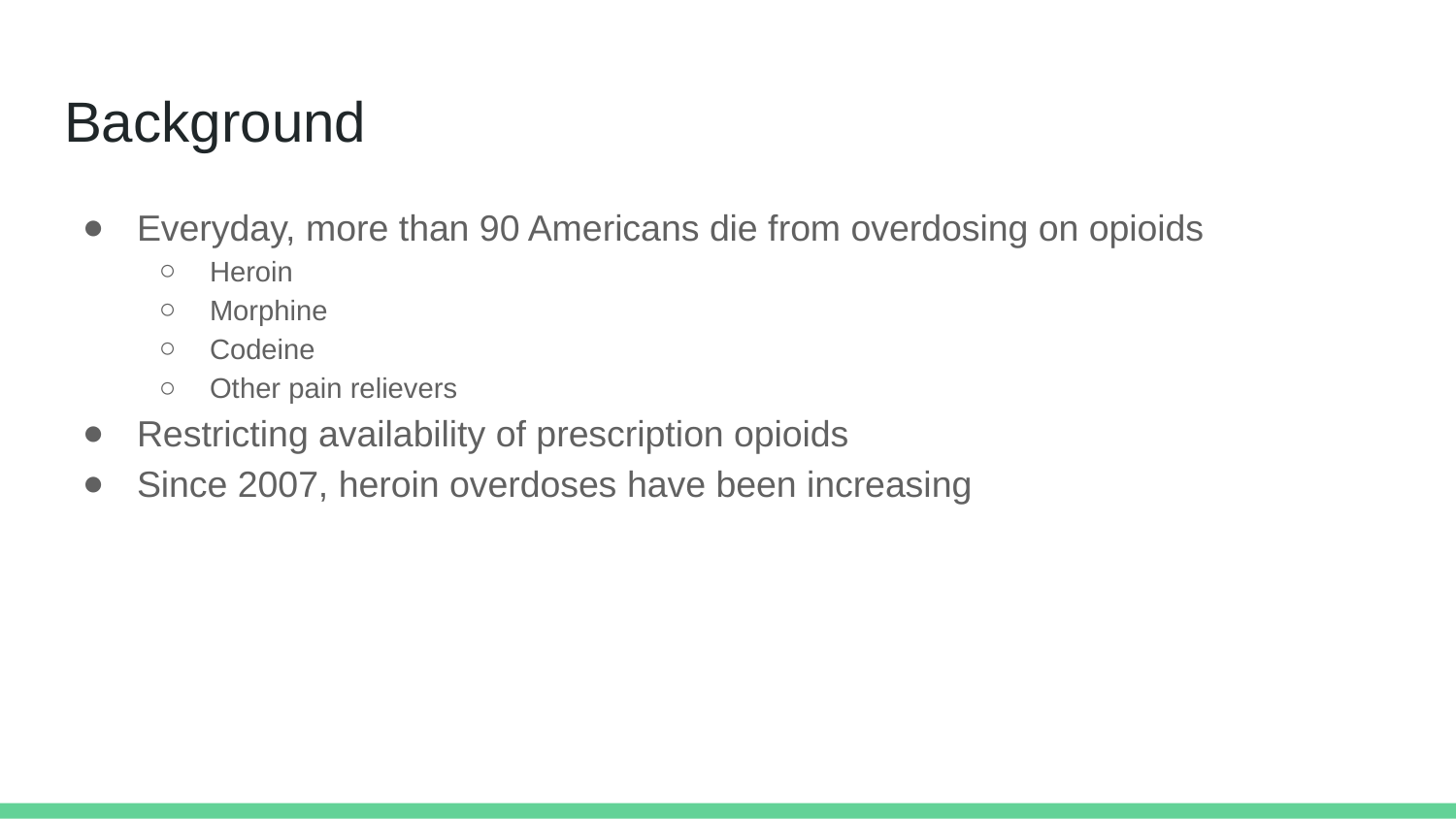

# Background
Everyday, more than 90 Americans die from overdosing on opioids
Heroin
Morphine
Codeine
Other pain relievers
Restricting availability of prescription opioids
Since 2007, heroin overdoses have been increasing